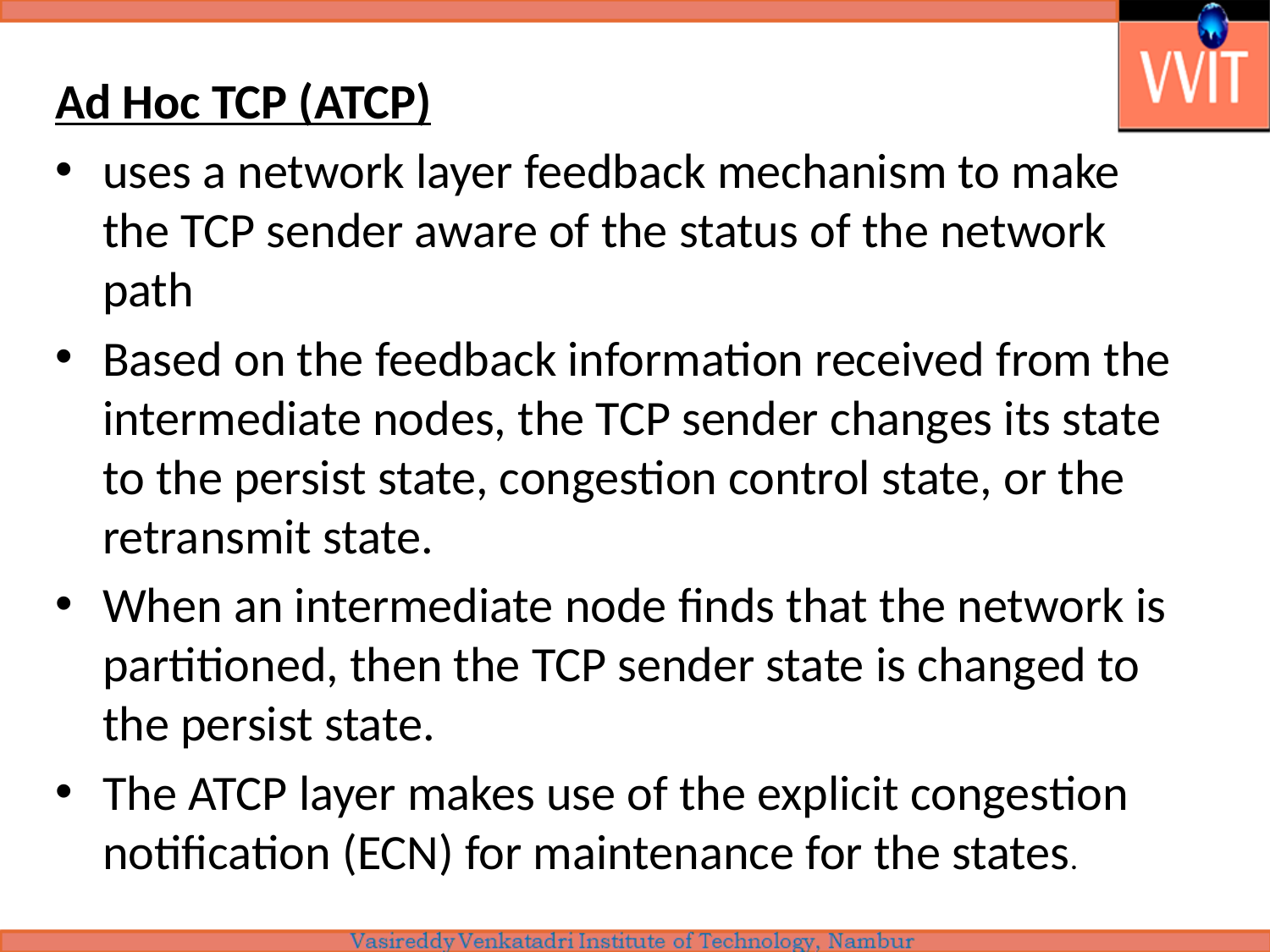

Ad Hoc TCP (ATCP)
uses a network layer feedback mechanism to make the TCP sender aware of the status of the network path
Based on the feedback information received from the intermediate nodes, the TCP sender changes its state to the persist state, congestion control state, or the retransmit state.
When an intermediate node finds that the network is partitioned, then the TCP sender state is changed to the persist state.
The ATCP layer makes use of the explicit congestion notification (ECN) for maintenance for the states.